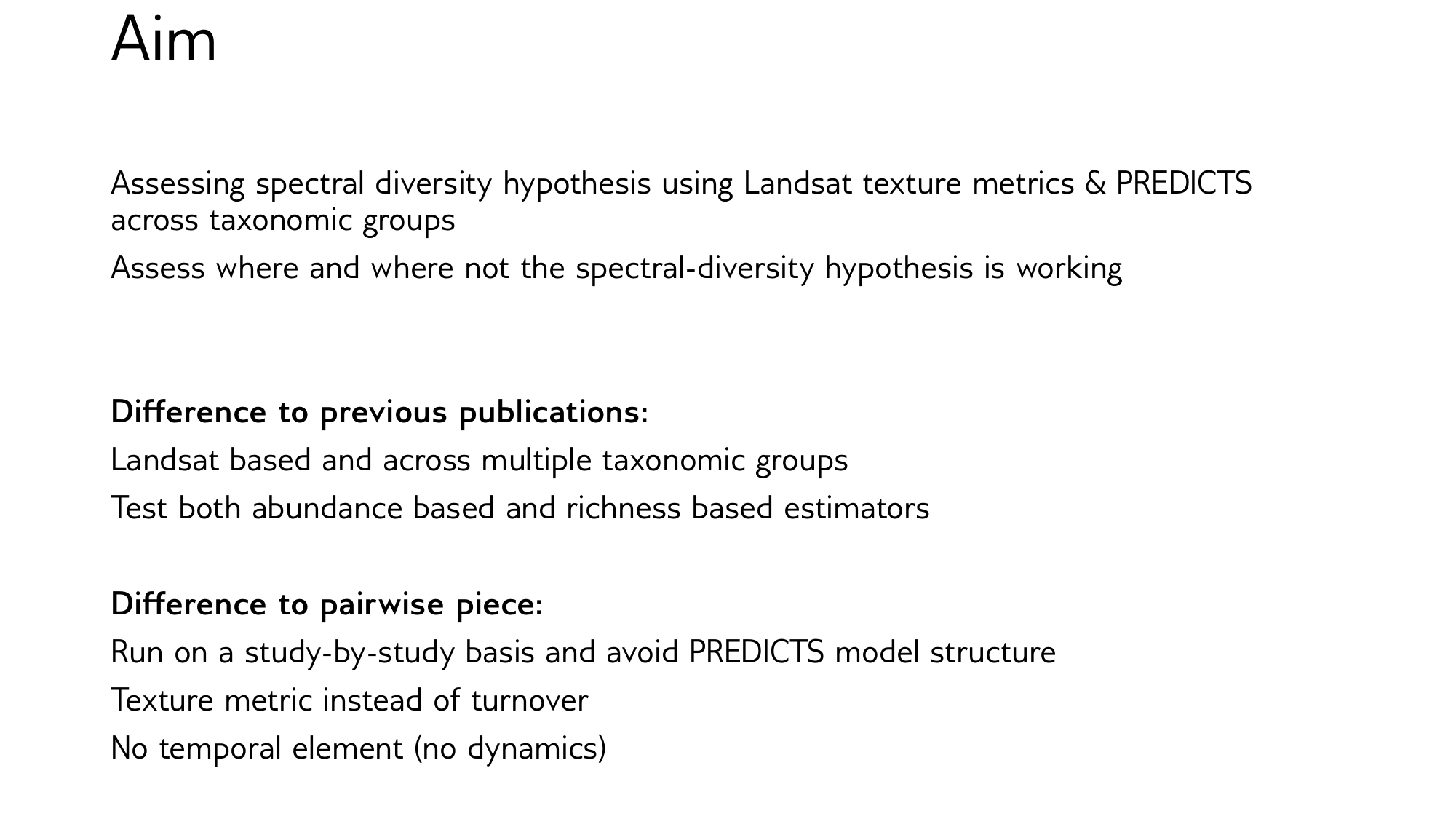

# Aim
Assessing spectral diversity hypothesis using Landsat texture metrics & PREDICTS across taxonomic groups
Assess where and where not the spectral-diversity hypothesis is working

Difference to previous publications:
Landsat based and across multiple taxonomic groups
Test both abundance based and richness based estimators

Difference to pairwise piece:
Run on a study-by-study basis and avoid PREDICTS model structure
Texture metric instead of turnover
No temporal element (no dynamics)